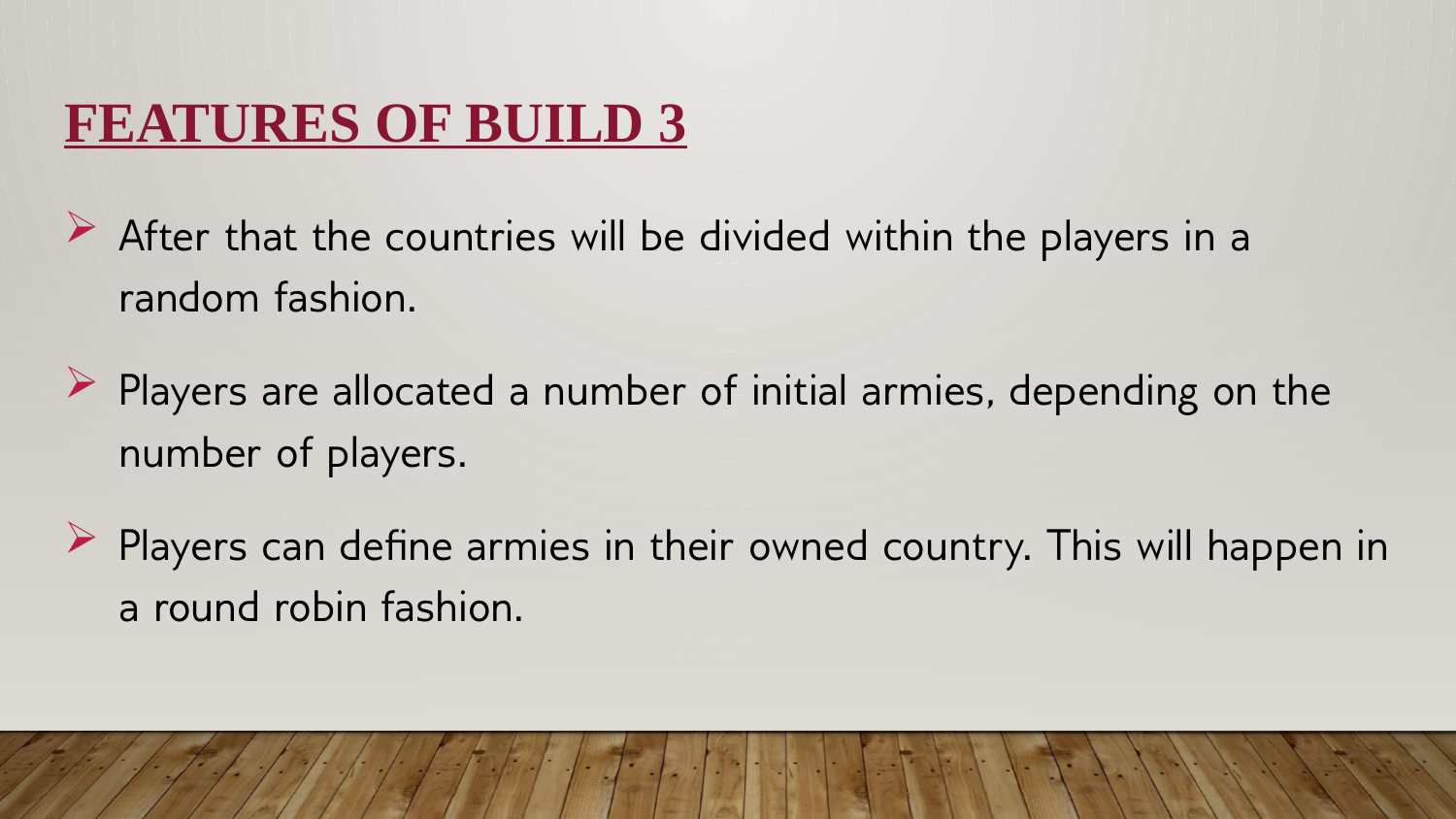

# Features of Build 3
After that the countries will be divided within the players in a random fashion.
Players are allocated a number of initial armies, depending on the number of players.
Players can define armies in their owned country. This will happen in a round robin fashion.